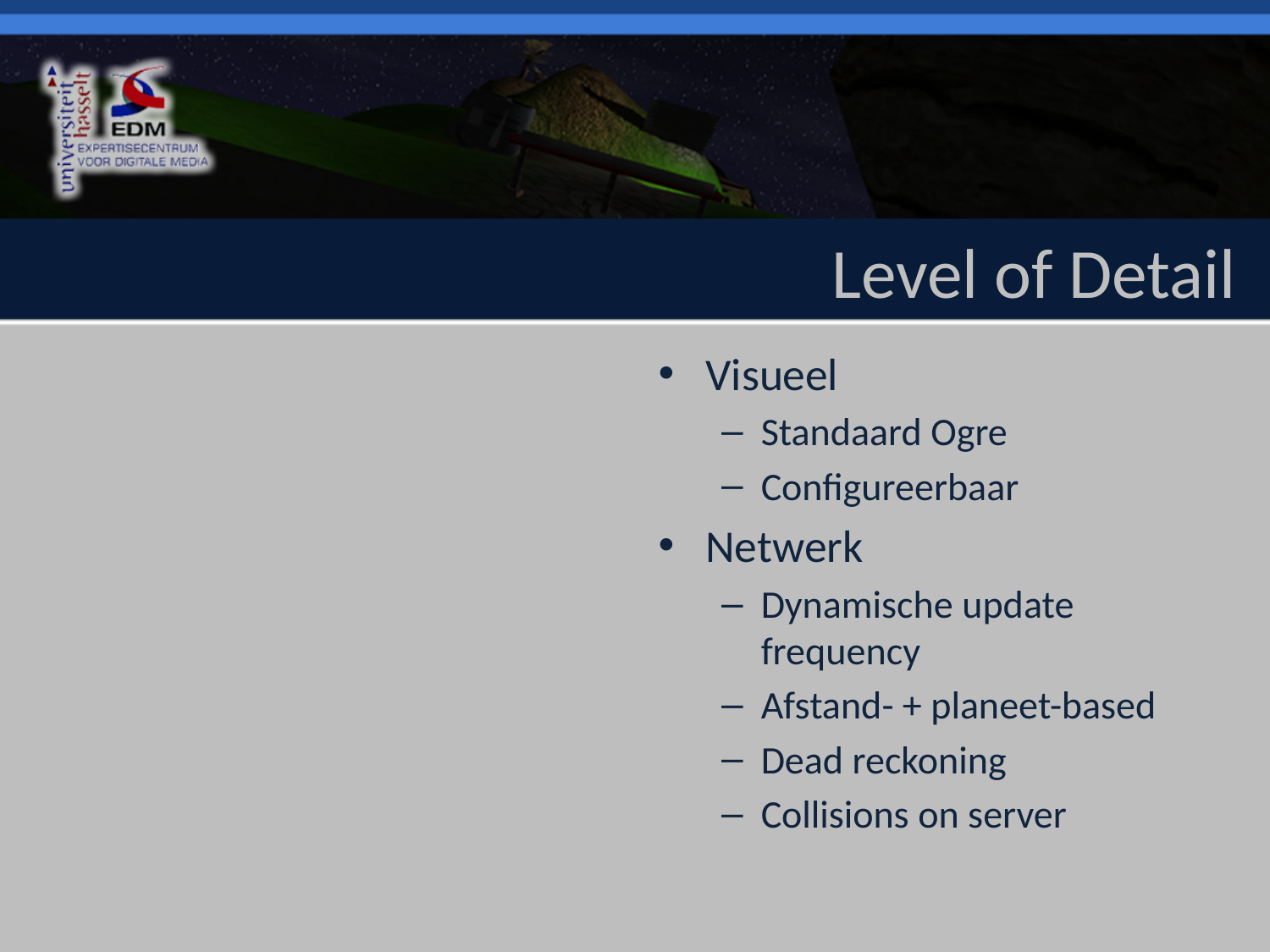

# Level of Detail

Visueel
Standaard Ogre
Configureerbaar
Netwerk
Dynamische update frequency
Afstand- + planeet-based
Dead reckoning
Collisions on server